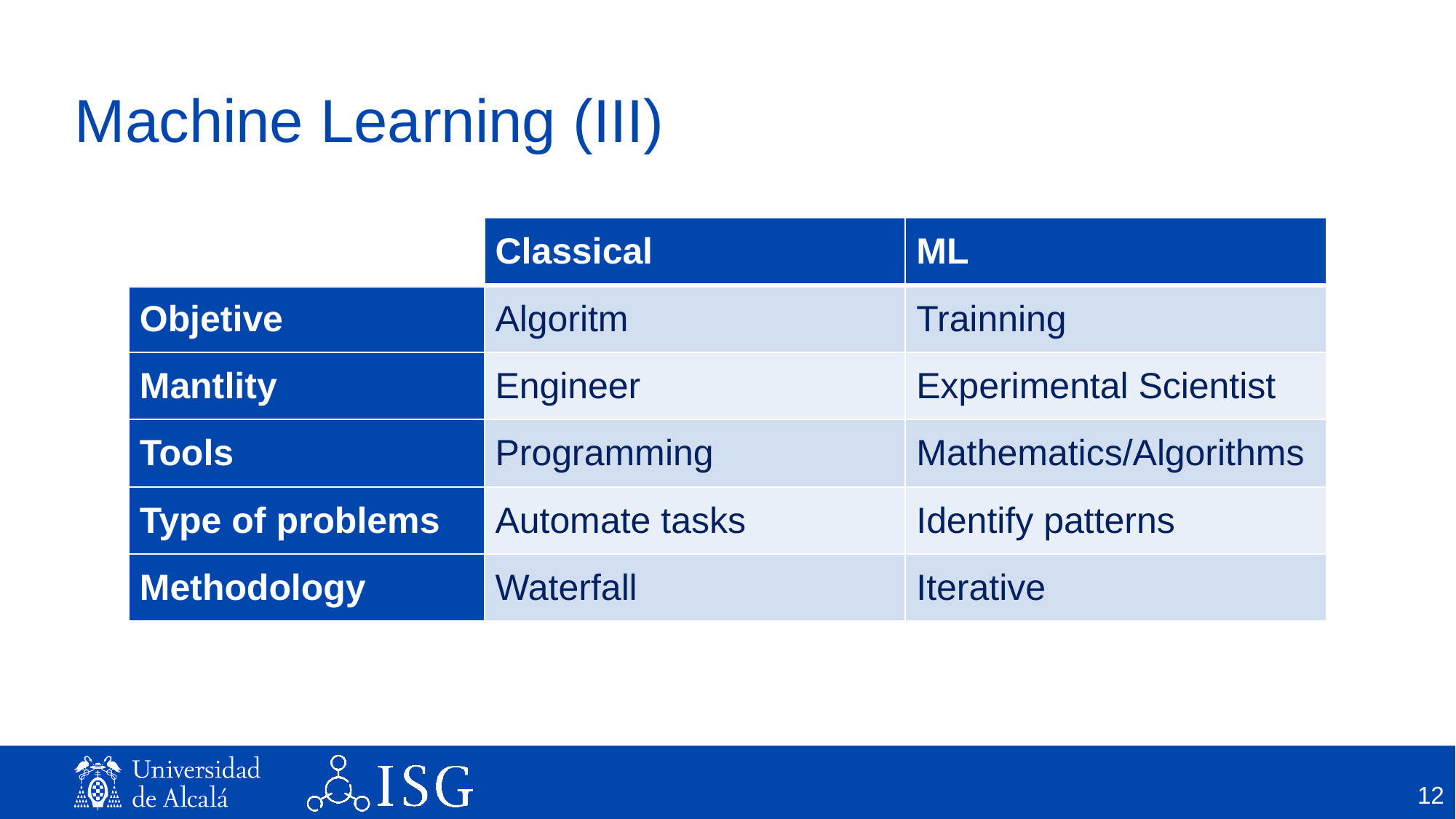

# Machine Learning (III)

|  | Classical | ML |
| --- | --- | --- |
| Objetive | Algoritm | Trainning |
| Mantlity | Engineer | Experimental Scientist |
| Tools | Programming | Mathematics/Algorithms |
| Type of problems | Automate tasks | Identify patterns |
| Methodology | Waterfall | Iterative |